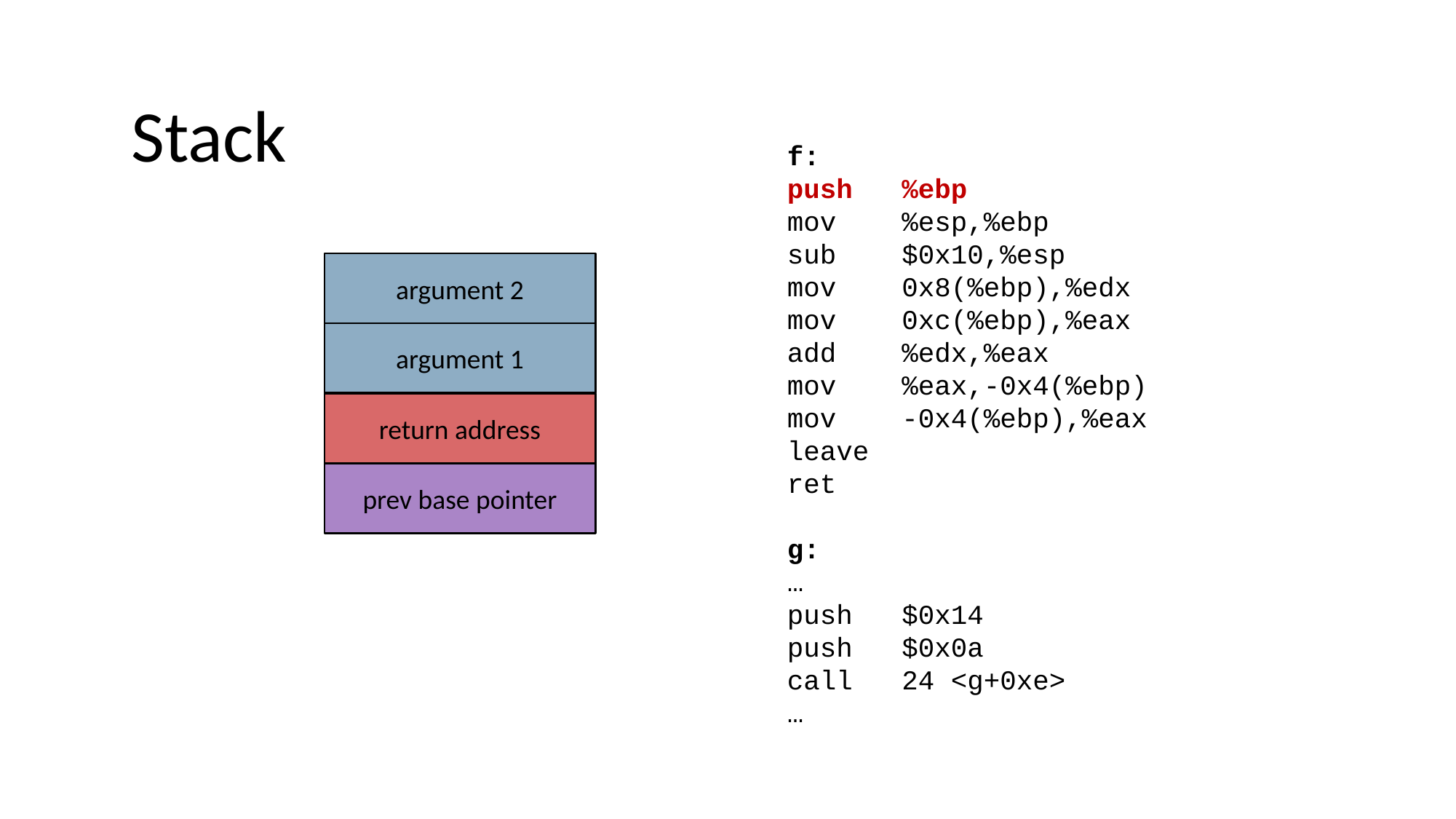

Stack
f:
push   %ebp
mov    %esp,%ebp
sub    $0x10,%esp
mov    0x8(%ebp),%edx
mov    0xc(%ebp),%eax
add    %edx,%eax
mov    %eax,-0x4(%ebp)
mov    -0x4(%ebp),%eax
leave
ret

g:
…
push   $0x14
push   $0x0a
call   24 <g+0xe>
…
argument 2
argument 1
return address
prev base pointer